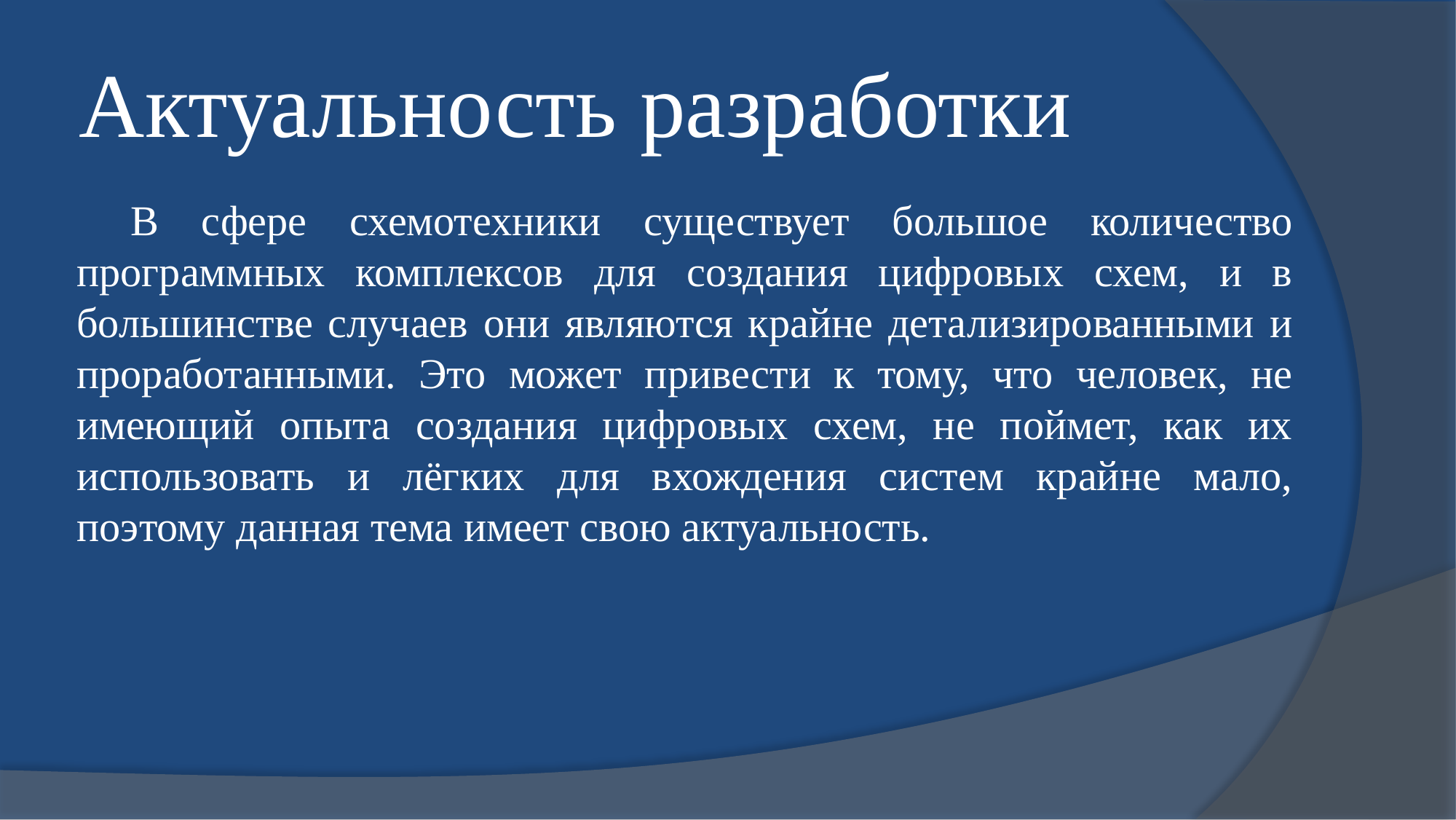

# Актуальность разработки
В сфере схемотехники существует большое количество программных комплексов для создания цифровых схем, и в большинстве случаев они являются крайне детализированными и проработанными. Это может привести к тому, что человек, не имеющий опыта создания цифровых схем, не поймет, как их использовать и лёгких для вхождения систем крайне мало, поэтому данная тема имеет свою актуальность.